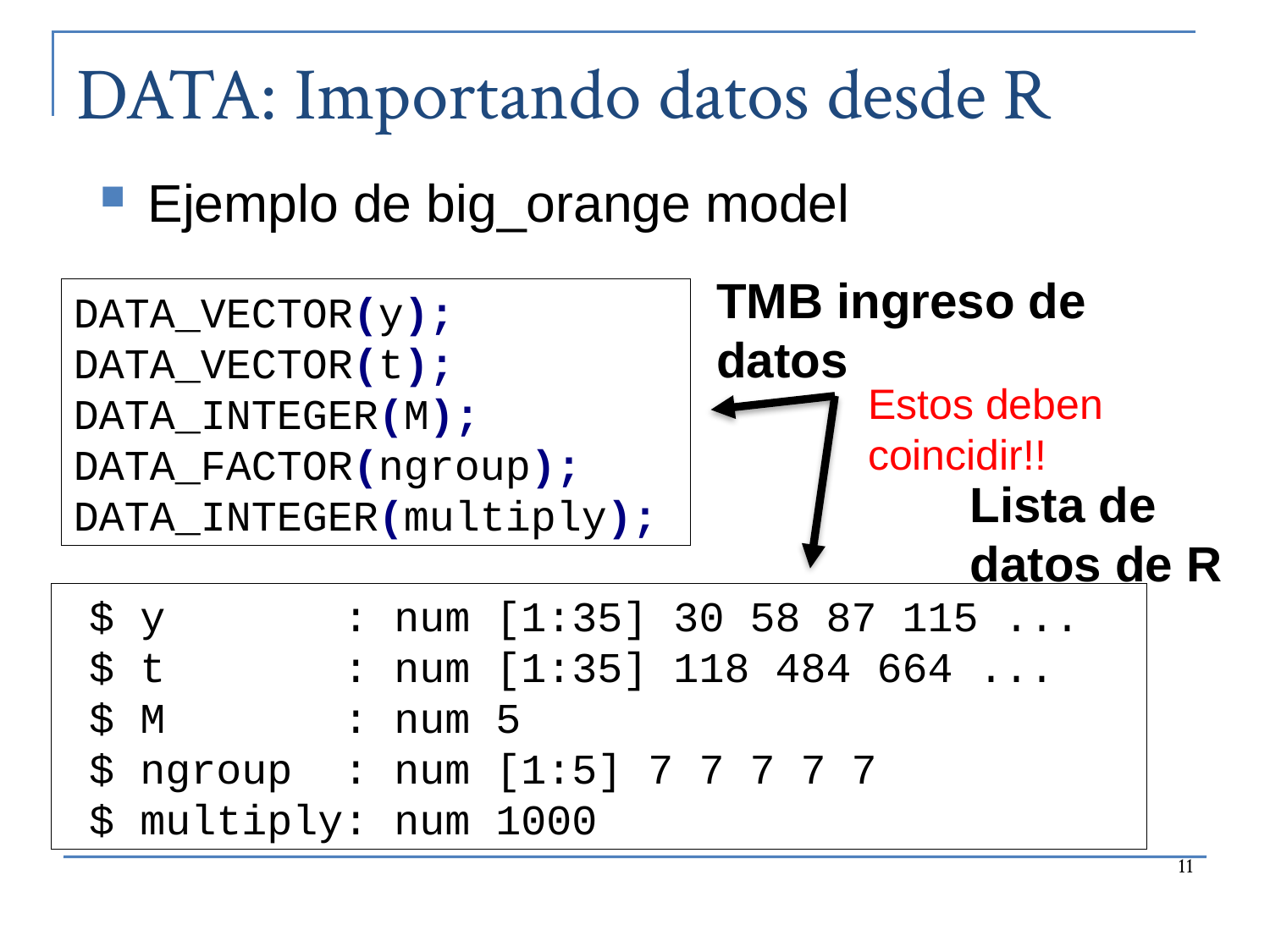

# DATA: Importando datos desde R
Ejemplo de big_orange model
TMB ingreso de datos
DATA_VECTOR(y);
DATA_VECTOR(t);
DATA_INTEGER(M);
DATA_FACTOR(ngroup);
DATA_INTEGER(multiply);
Estos deben coincidir!!
Lista de datos de R
 $ y       : num [1:35] 30 58 87 115 ...
 $ t       : num [1:35] 118 484 664 ...
 $ M       : num 5
 $ ngroup  : num [1:5] 7 7 7 7 7
 $ multiply: num 1000
11